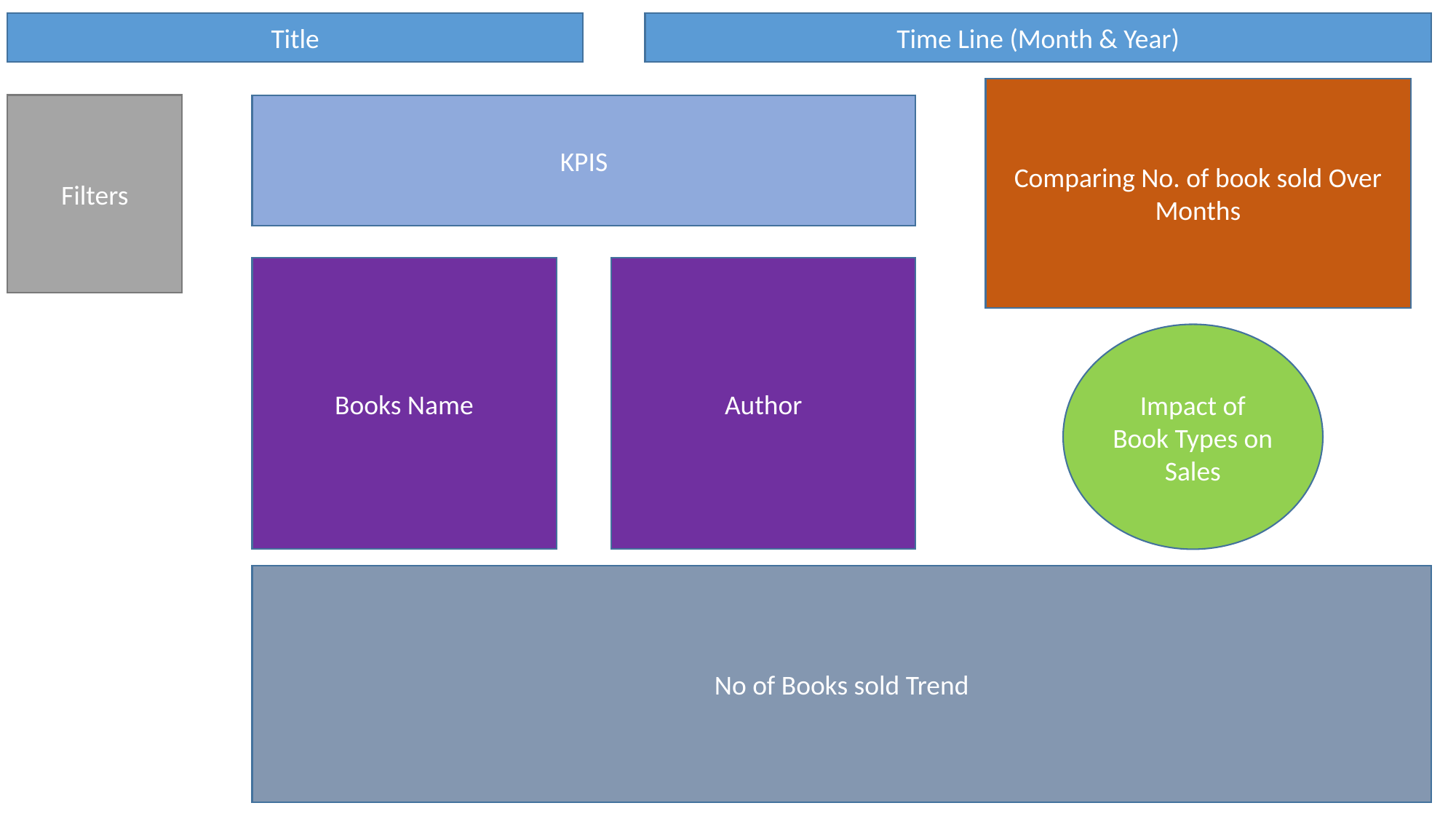

Title
Time Line (Month & Year)
Comparing No. of book sold Over Months
Filters
KPIS
Books Name
Author
Impact of Book Types on Sales
No of Books sold Trend